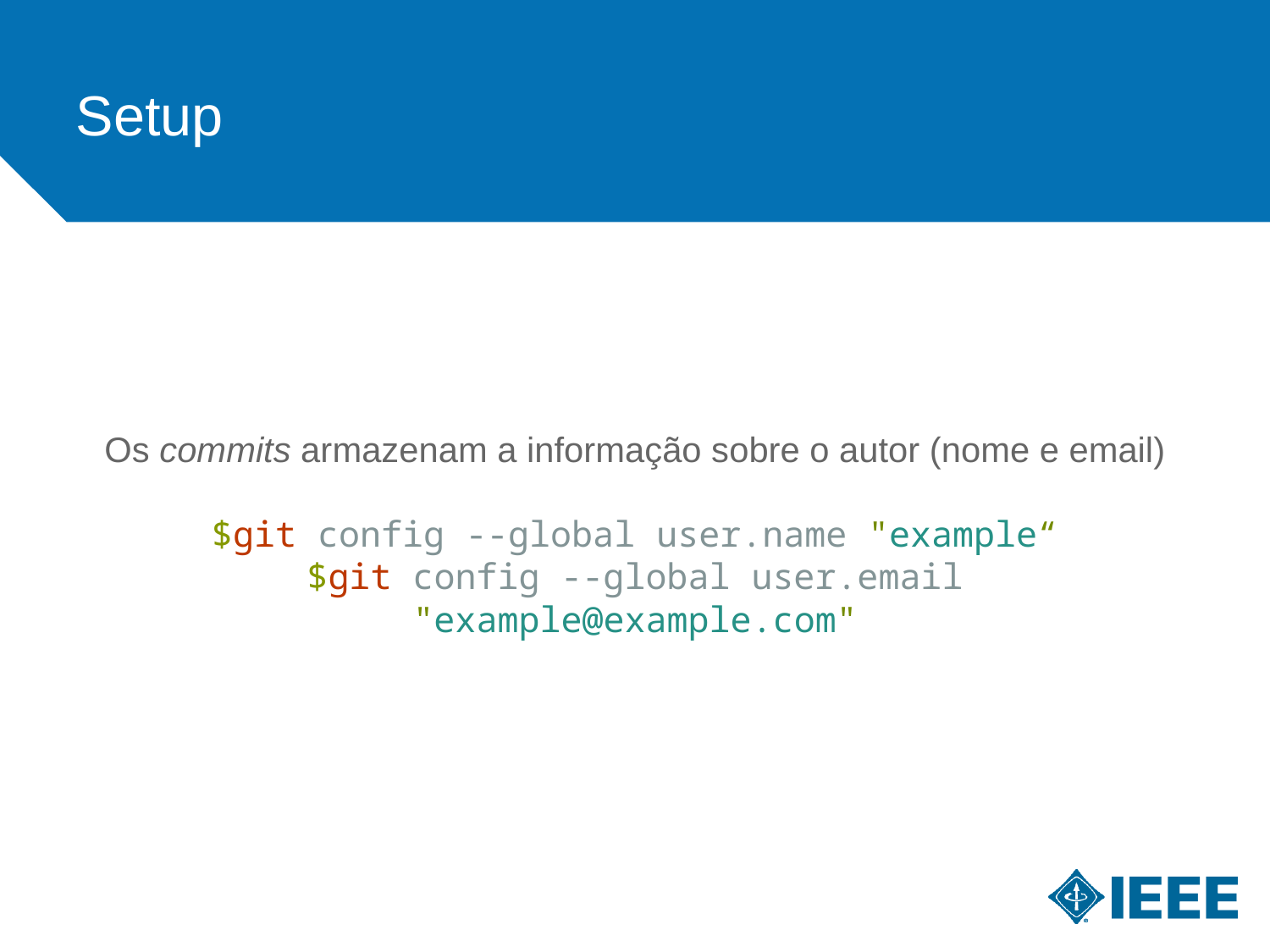

Setup
Os commits armazenam a informação sobre o autor (nome e email)

$git config --global user.name "example“
$git config --global user.email "example@example.com"